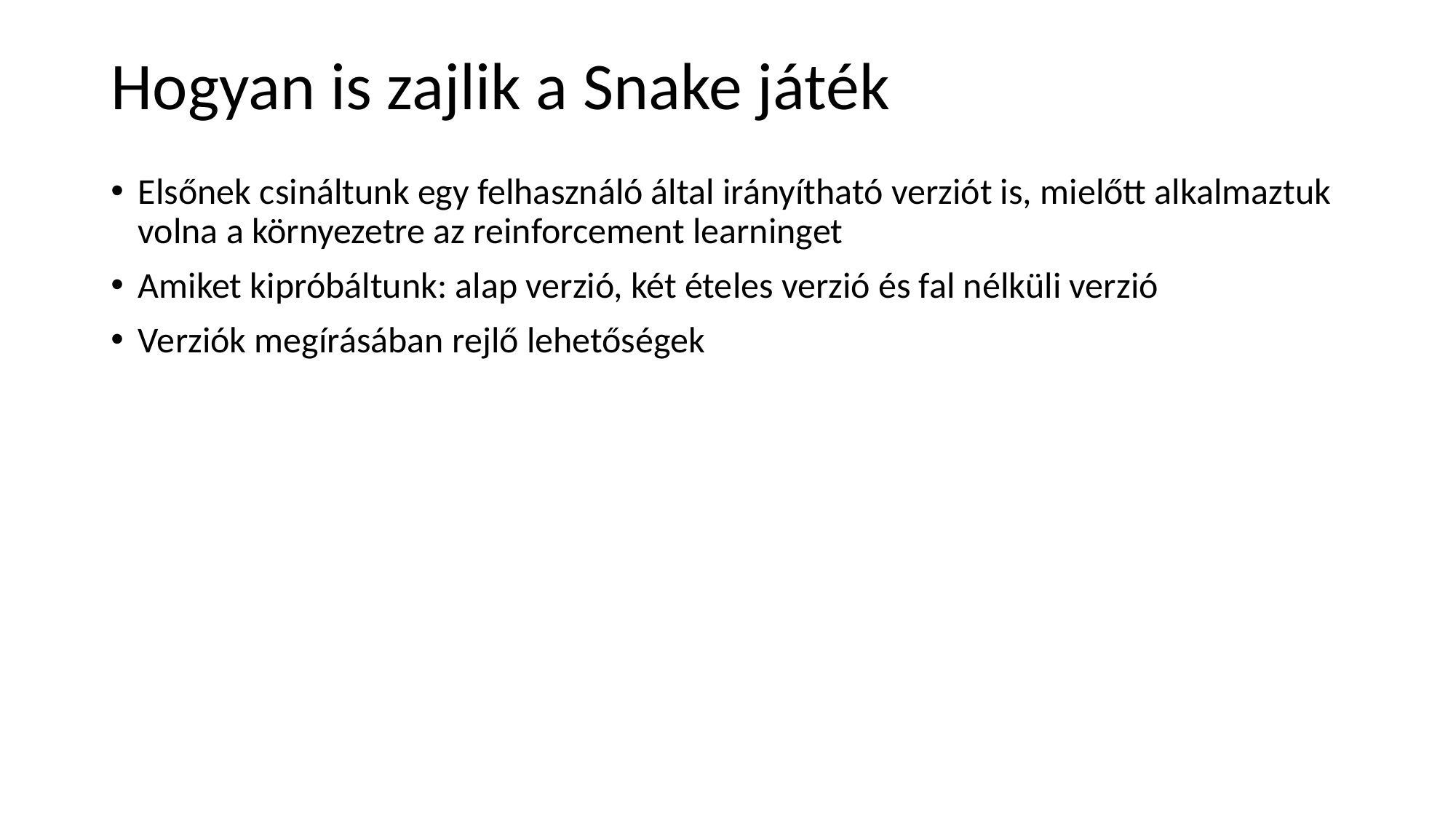

# Hogyan is zajlik a Snake játék
Elsőnek csináltunk egy felhasználó által irányítható verziót is, mielőtt alkalmaztuk volna a környezetre az reinforcement learninget
Amiket kipróbáltunk: alap verzió, két ételes verzió és fal nélküli verzió
Verziók megírásában rejlő lehetőségek